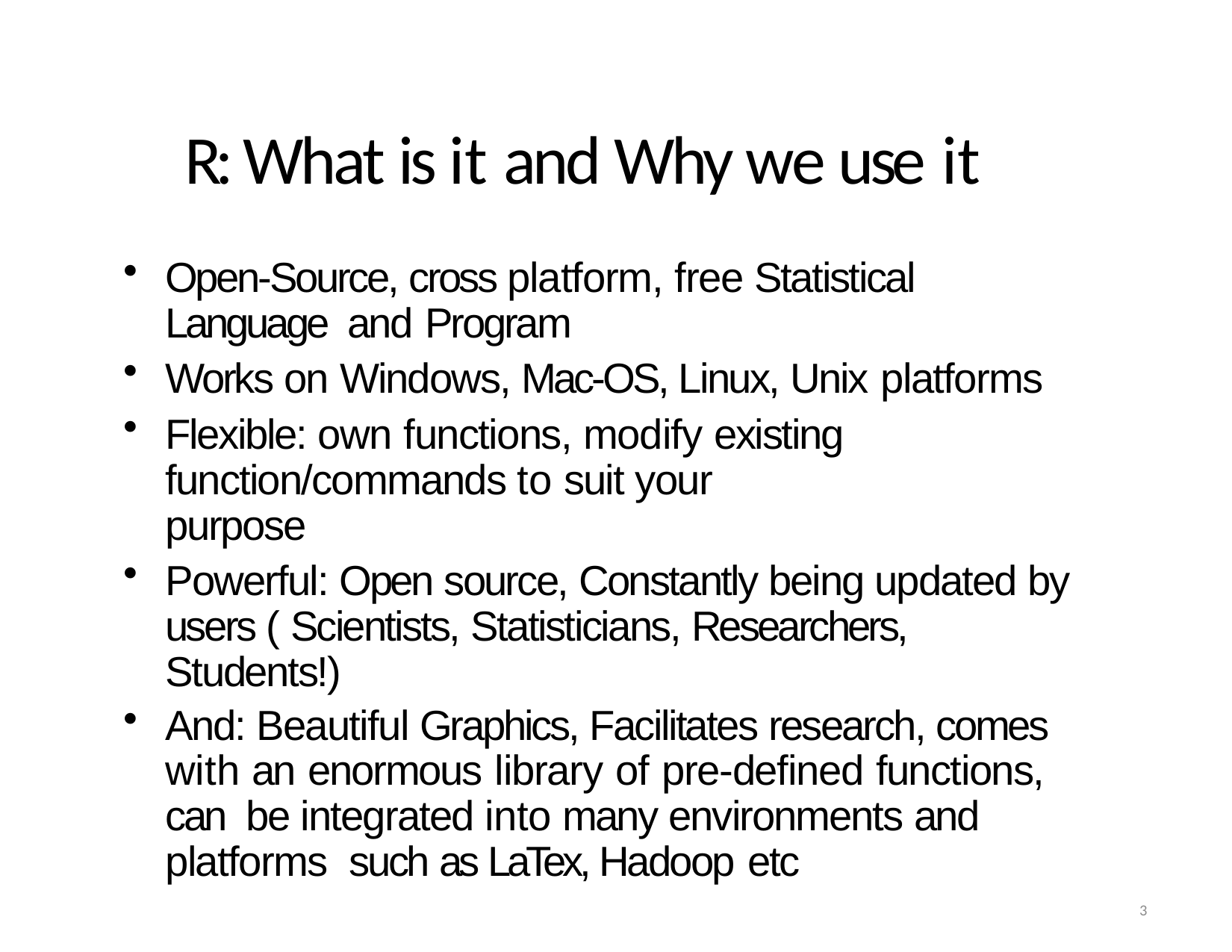

# R: What is it and Why we use it
Open-Source, cross platform, free Statistical Language  and Program
Works on Windows, Mac-OS, Linux, Unix platforms
Flexible: own functions, modify existing  function/commands to suit your purpose
Powerful: Open source, Constantly being updated by  users ( Scientists, Statisticians, Researchers, Students!)
And: Beautiful Graphics, Facilitates research, comes  with an enormous library of pre-defined functions, can  be integrated into many environments and platforms  such as LaTex, Hadoop etc
3